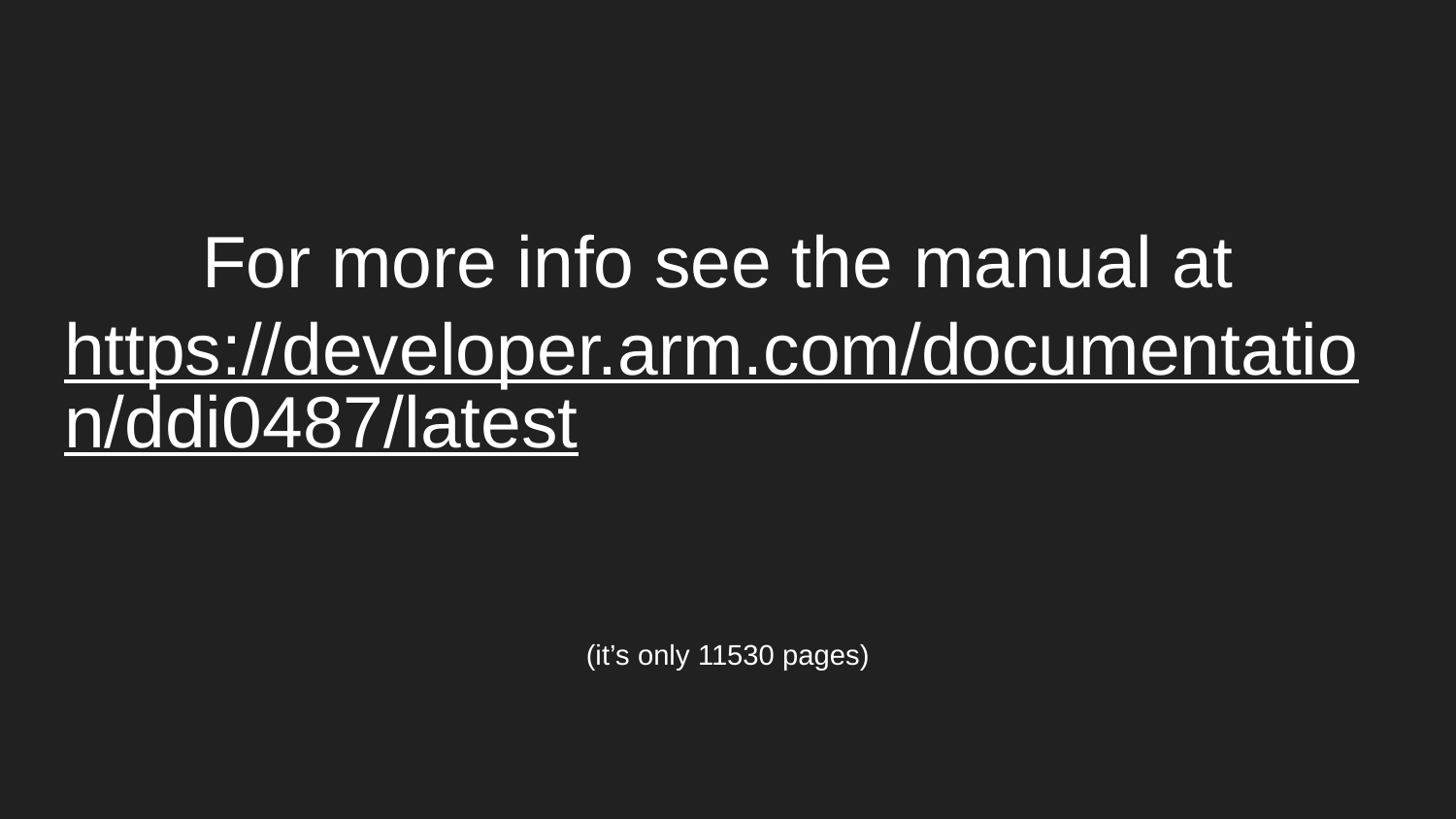

For more info see the manual at
https://developer.arm.com/documentation/ddi0487/latest

(it’s only 11530 pages)